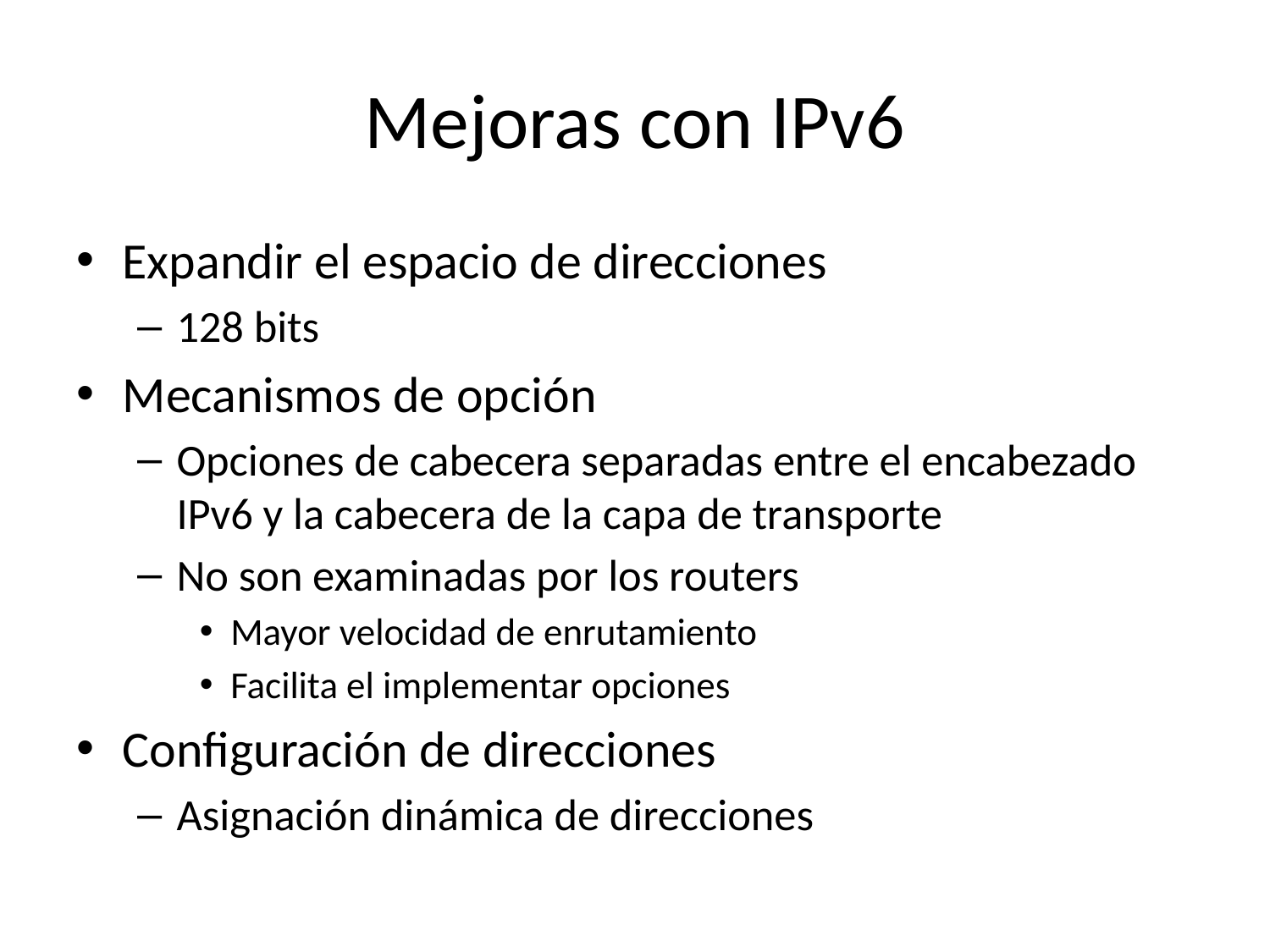

# Mejoras con IPv6
Expandir el espacio de direcciones
128 bits
Mecanismos de opción
Opciones de cabecera separadas entre el encabezado IPv6 y la cabecera de la capa de transporte
No son examinadas por los routers
Mayor velocidad de enrutamiento
Facilita el implementar opciones
Configuración de direcciones
Asignación dinámica de direcciones